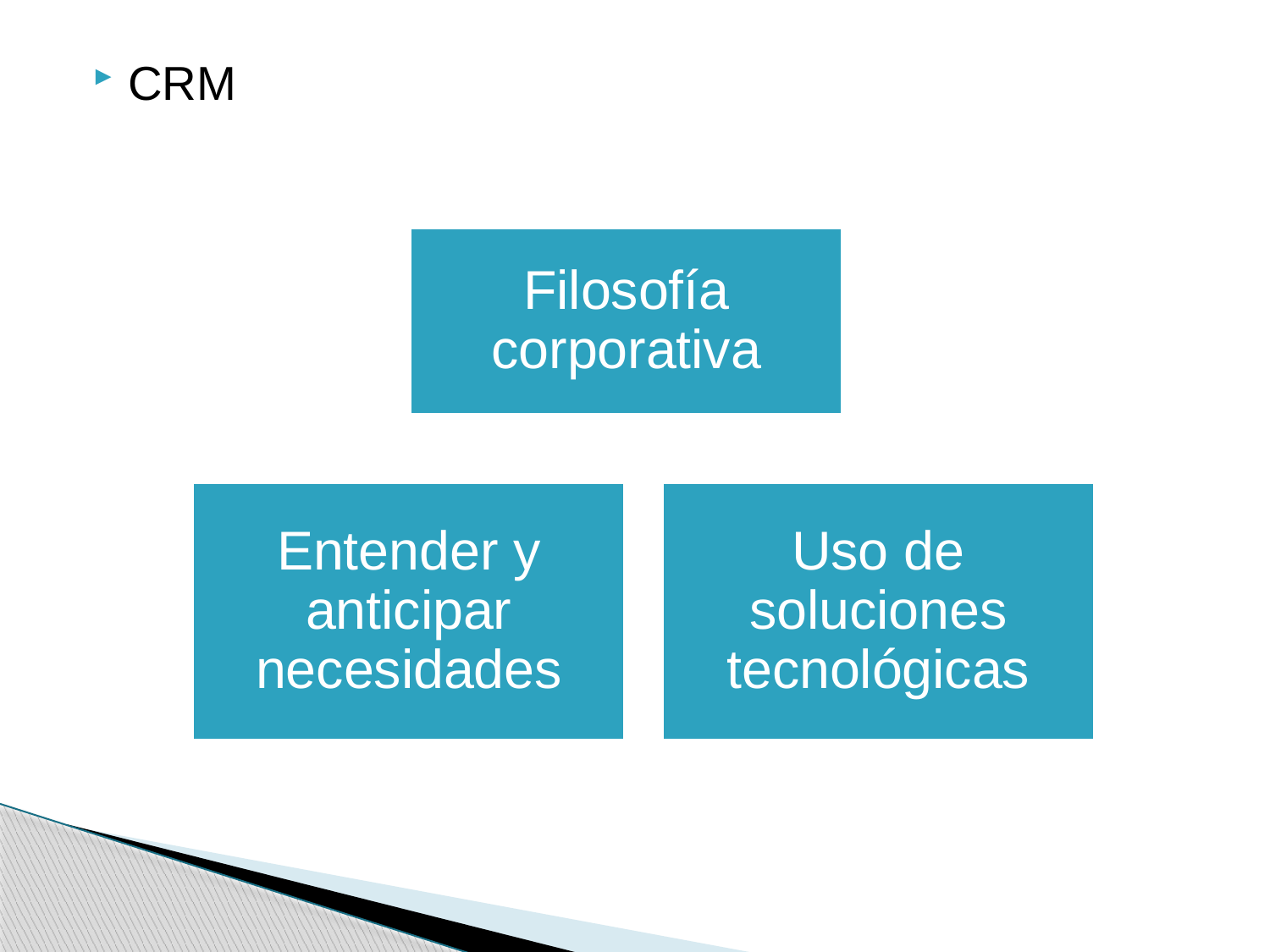

CRM
Filosofía corporativa
Entender y anticipar necesidades
Uso de soluciones tecnológicas